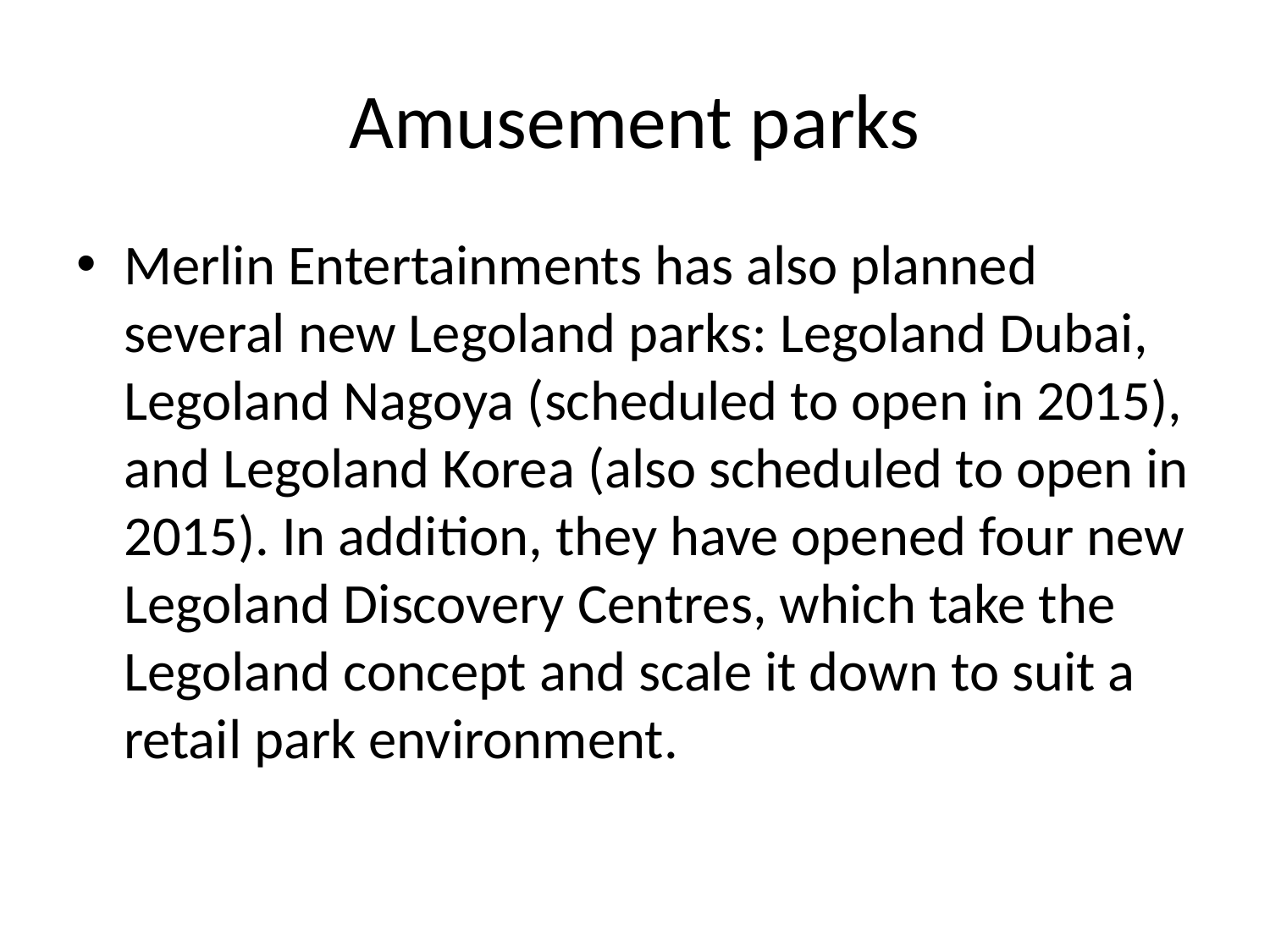

# Amusement parks
Merlin Entertainments has also planned several new Legoland parks: Legoland Dubai, Legoland Nagoya (scheduled to open in 2015), and Legoland Korea (also scheduled to open in 2015). In addition, they have opened four new Legoland Discovery Centres, which take the Legoland concept and scale it down to suit a retail park environment.